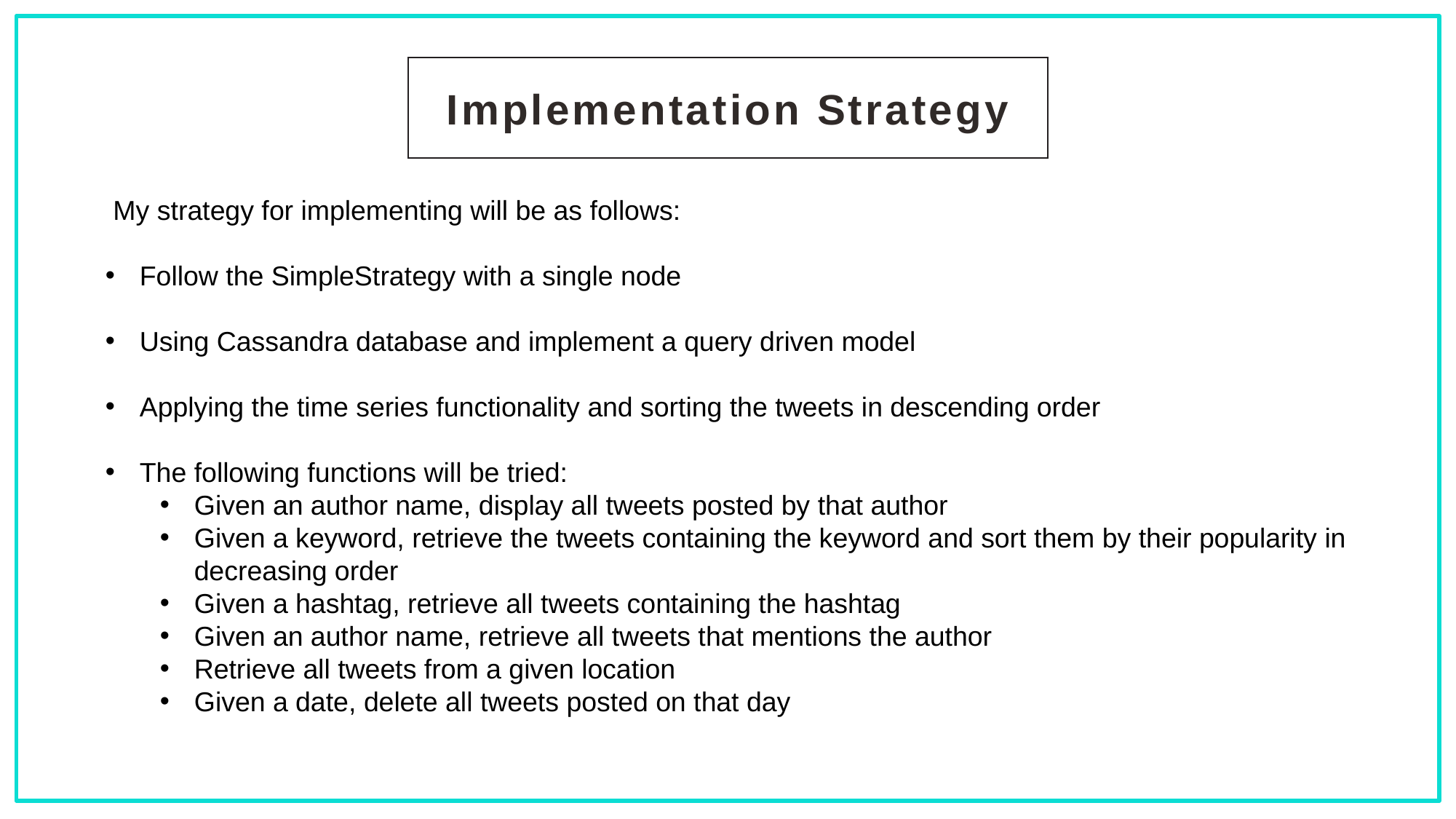

Implementation Strategy
 My strategy for implementing will be as follows:

Follow the SimpleStrategy with a single node

Using Cassandra database and implement a query driven model

Applying the time series functionality and sorting the tweets in descending order

The following functions will be tried:
Given an author name, display all tweets posted by that author
Given a keyword, retrieve the tweets containing the keyword and sort them by their popularity in decreasing order
Given a hashtag, retrieve all tweets containing the hashtag
Given an author name, retrieve all tweets that mentions the author
Retrieve all tweets from a given location
Given a date, delete all tweets posted on that day